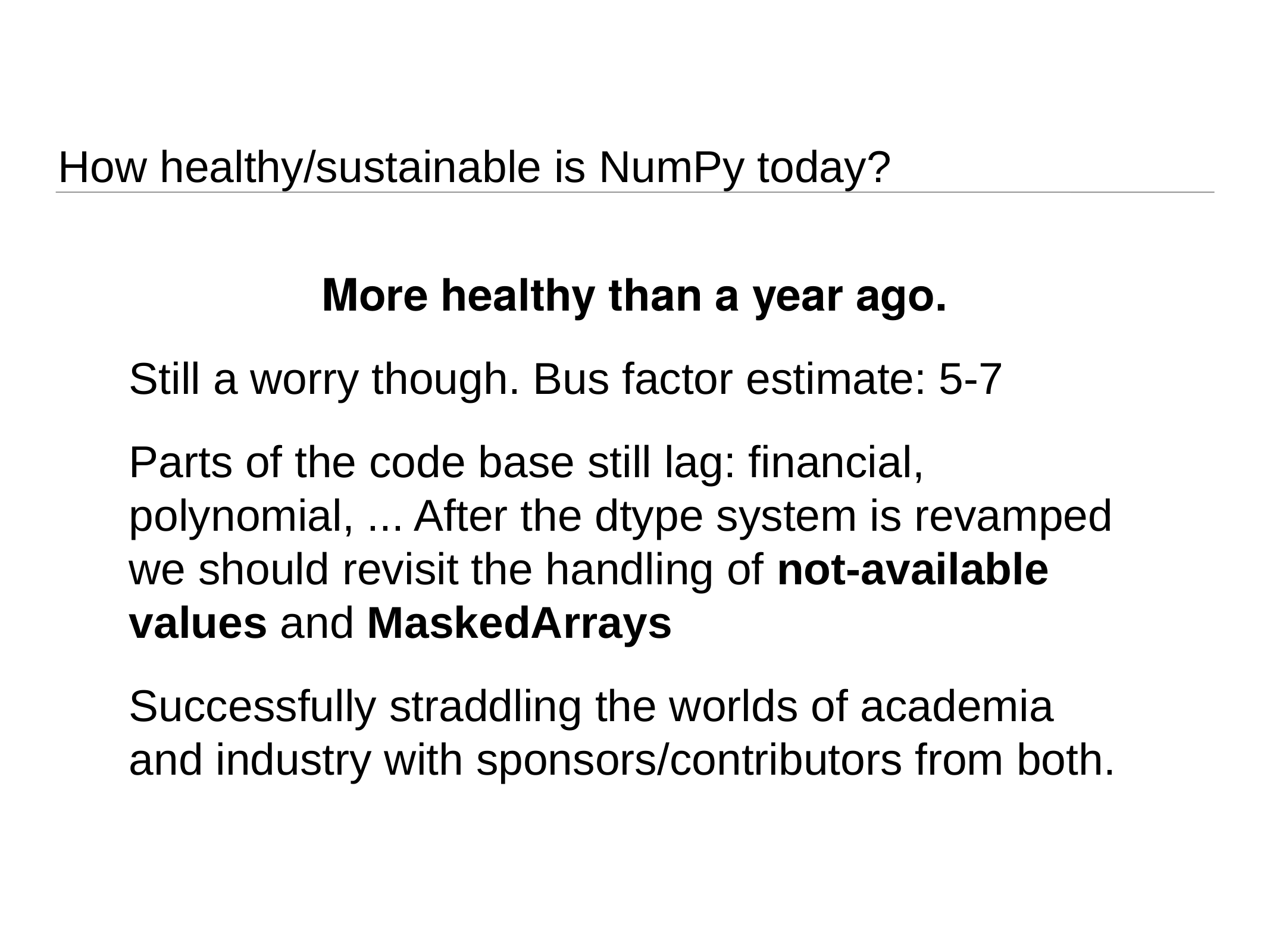

How healthy/sustainable is NumPy today?

More healthy than a year ago.
Still a worry though. Bus factor estimate: 5-7
Parts of the code base still lag: financial, polynomial, ... After the dtype system is revamped we should revisit the handling of not-available values and MaskedArrays
Successfully straddling the worlds of academia and industry with sponsors/contributors from both.